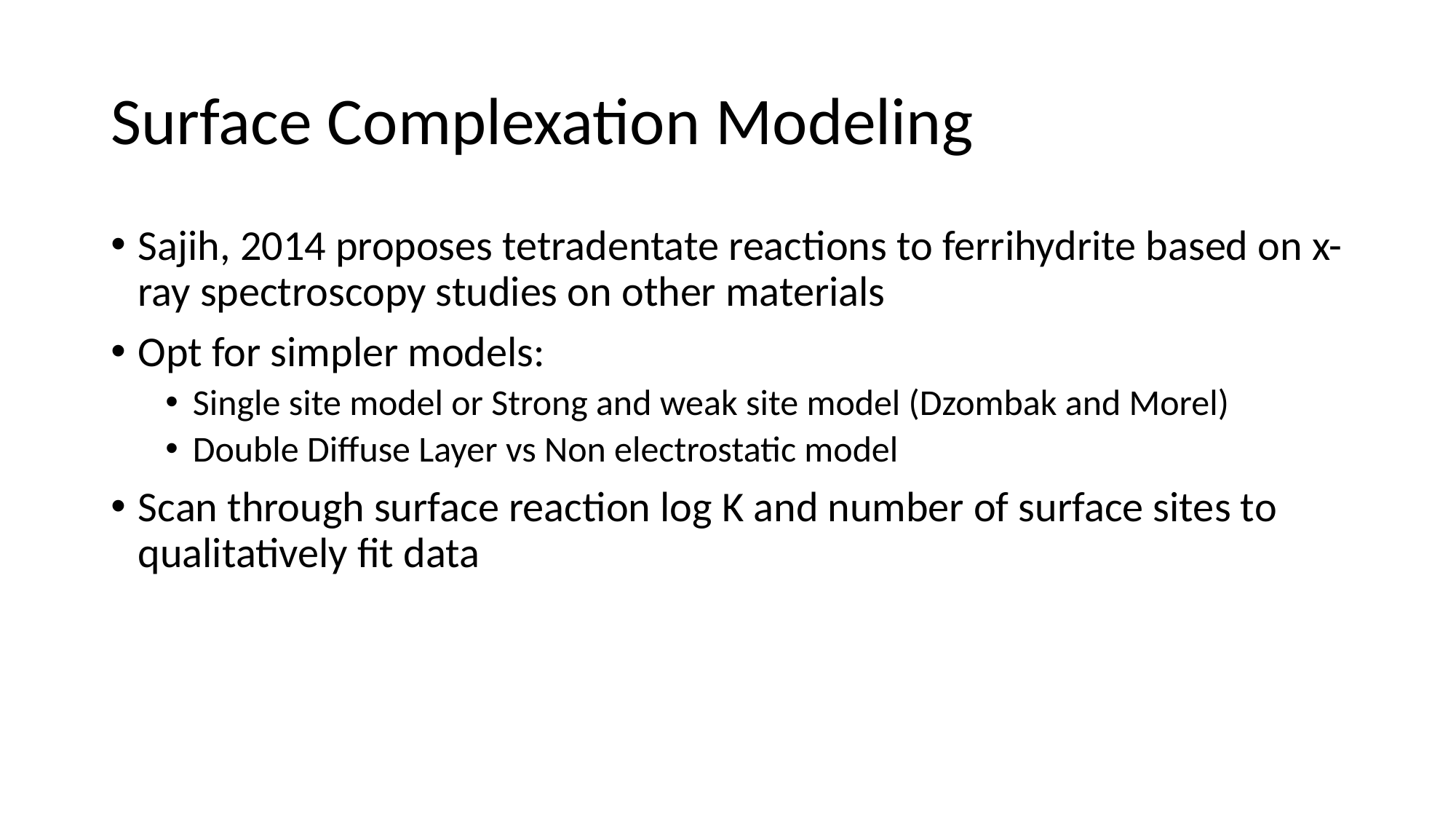

# Surface Complexation Modeling
Sajih, 2014 proposes tetradentate reactions to ferrihydrite based on x-ray spectroscopy studies on other materials
Opt for simpler models:
Single site model or Strong and weak site model (Dzombak and Morel)
Double Diffuse Layer vs Non electrostatic model
Scan through surface reaction log K and number of surface sites to qualitatively fit data